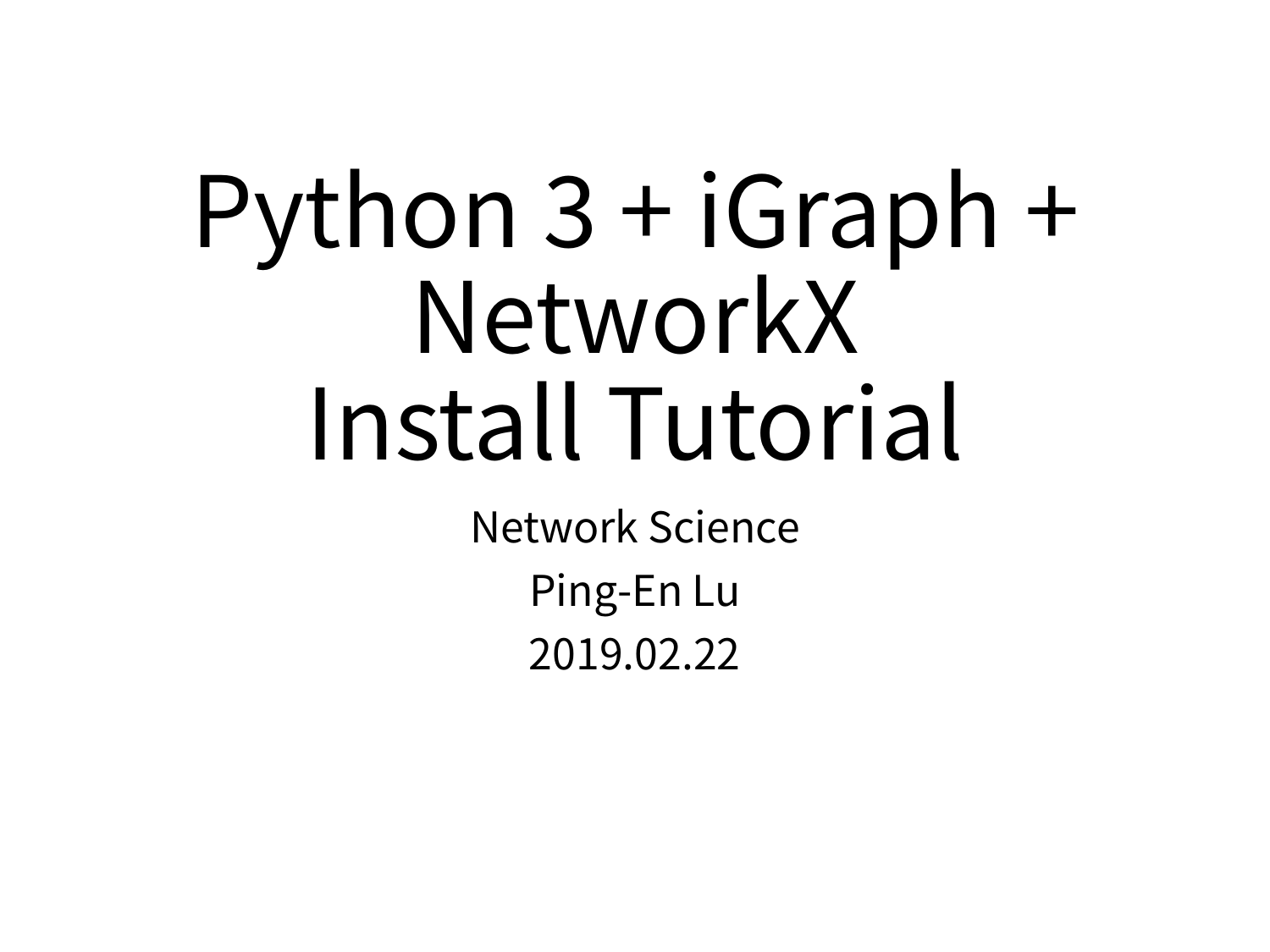

# Python 3 + iGraph + NetworkX Install Tutorial
Network Science
Ping-En Lu
2019.02.22